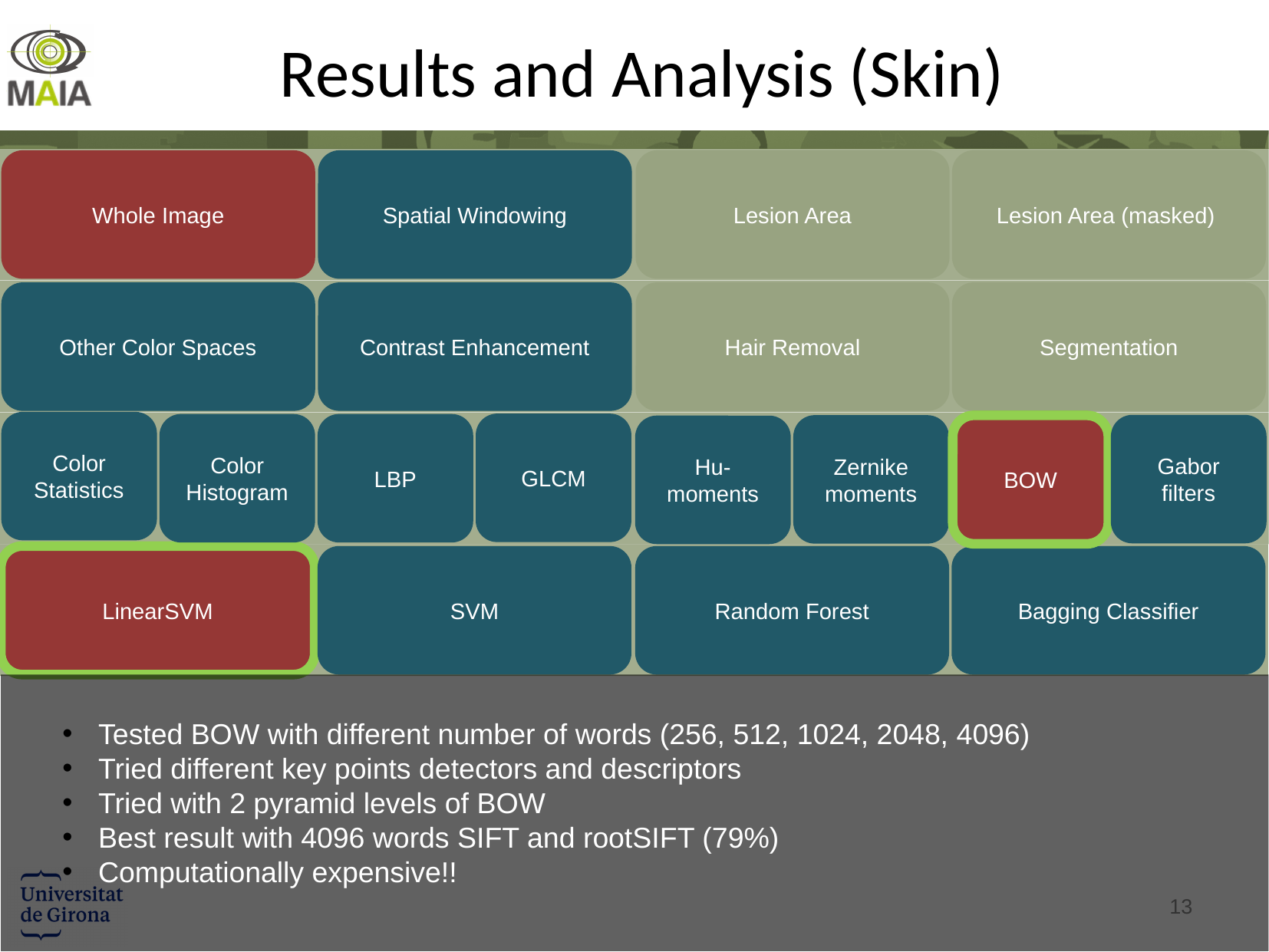

# Results and Analysis (Skin)

Spatial Windowing
Lesion Area
Lesion Area (masked)
Whole Image

Contrast Enhancement
Hair Removal
Segmentation
Other Color Spaces
Color Statistics

GLCM
Color Histogram
LBP
Gabor filters
Zernike moments
BOW
Hu-moments

SVM
Random Forest
Bagging Classifier
LinearSVM

Tested BOW with different number of words (256, 512, 1024, 2048, 4096)
Tried different key points detectors and descriptors
Tried with 2 pyramid levels of BOW
Best result with 4096 words SIFT and rootSIFT (79%)
Computationally expensive!!
13